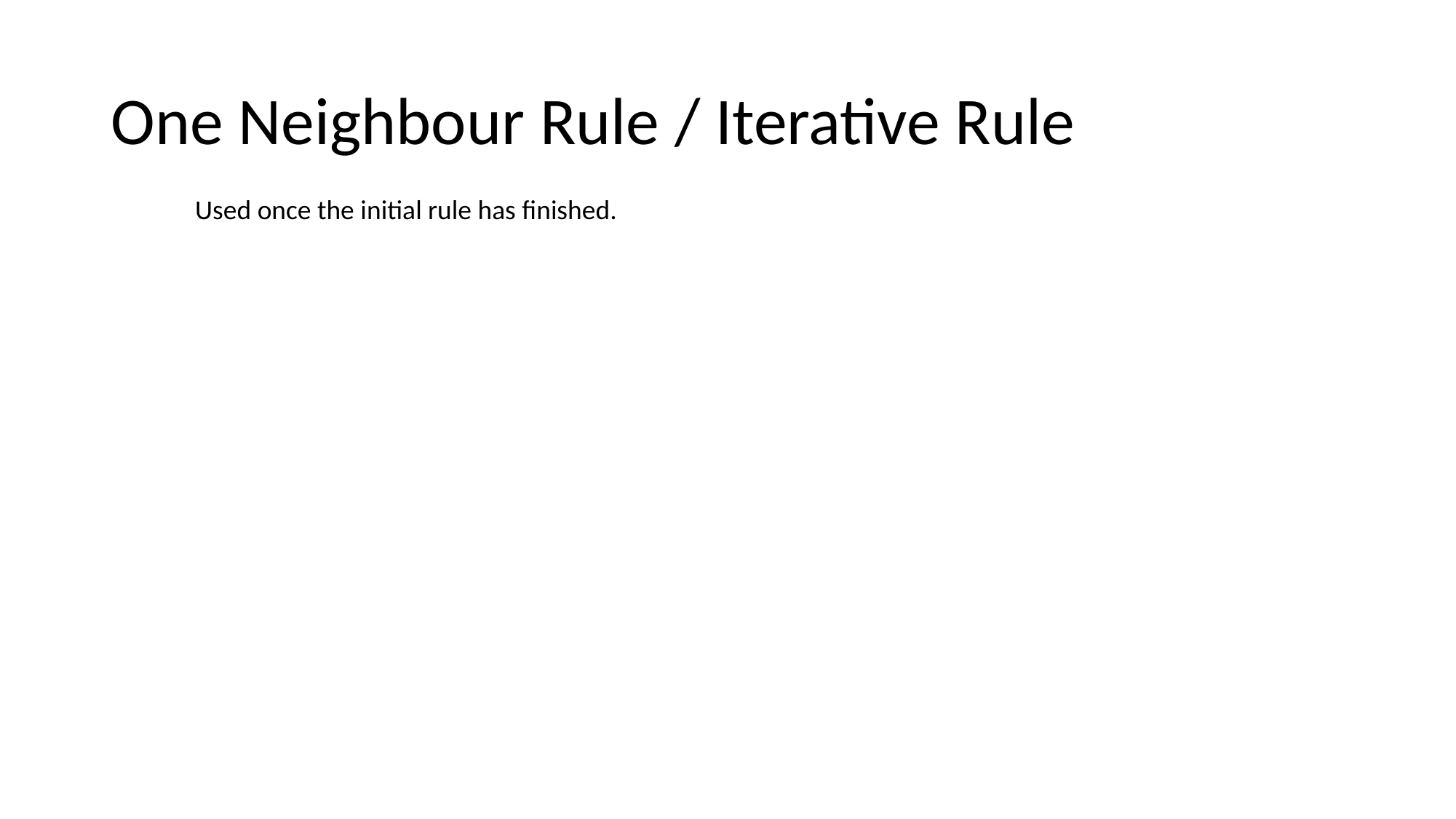

# One Neighbour Rule / Iterative Rule
Used once the initial rule has finished.